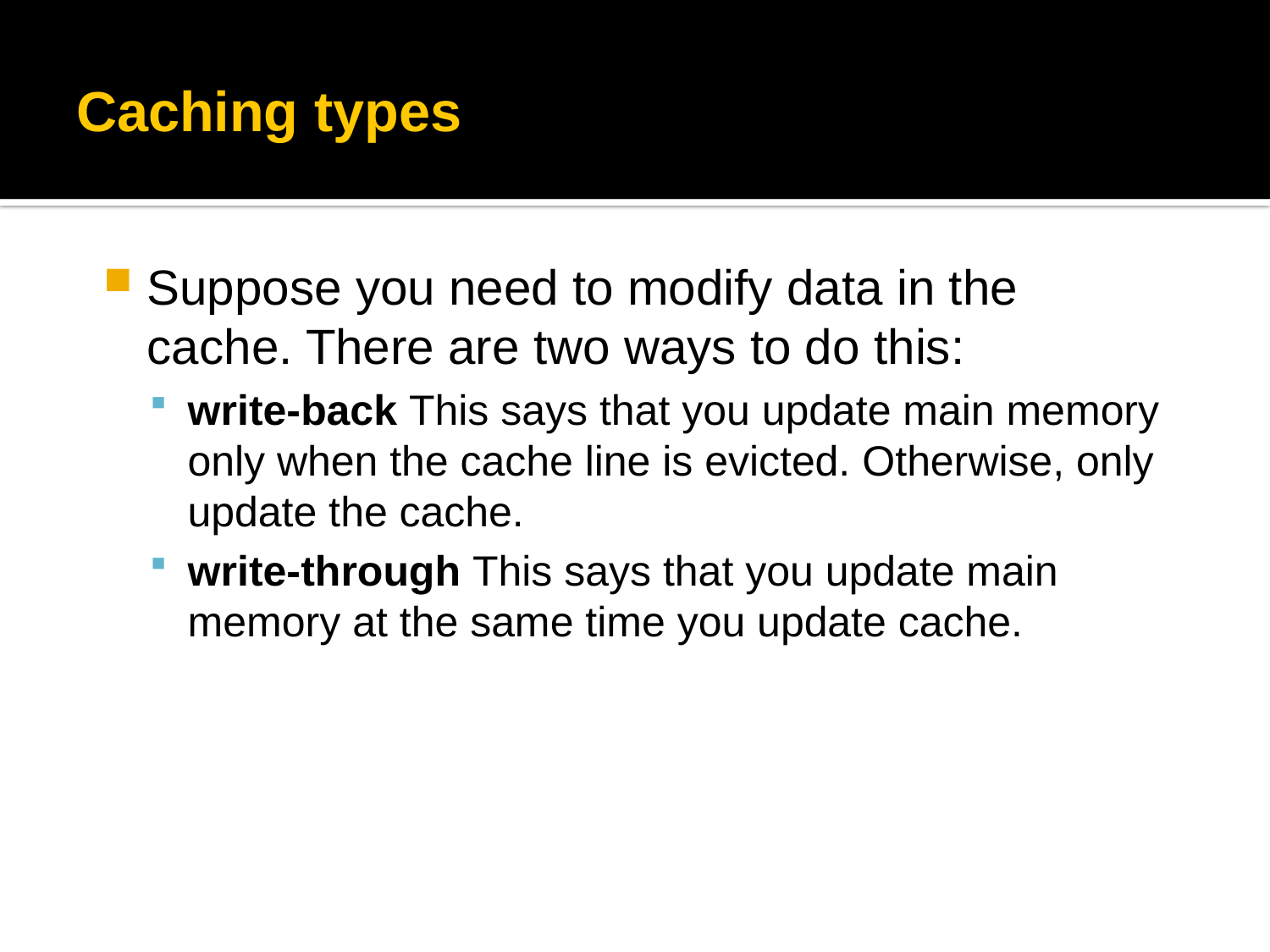

# Caching types
Suppose you need to modify data in the cache. There are two ways to do this:
write-back This says that you update main memory only when the cache line is evicted. Otherwise, only update the cache.
write-through This says that you update main memory at the same time you update cache.